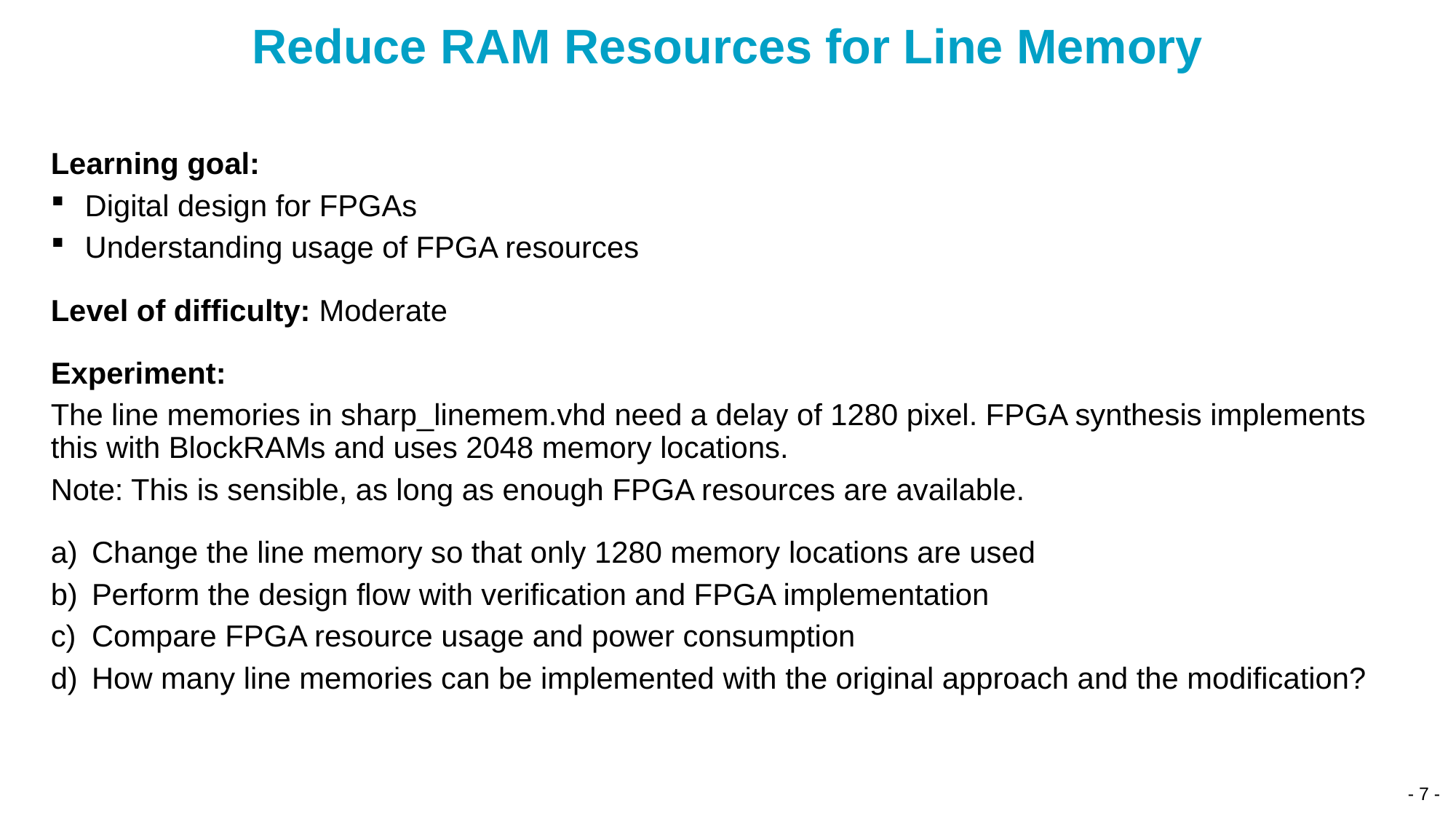

# Reduce RAM Resources for Line Memory
Learning goal:
Digital design for FPGAs
Understanding usage of FPGA resources

Level of difficulty: Moderate

Experiment:
The line memories in sharp_linemem.vhd need a delay of 1280 pixel. FPGA synthesis implements this with BlockRAMs and uses 2048 memory locations.
Note: This is sensible, as long as enough FPGA resources are available.

Change the line memory so that only 1280 memory locations are used
Perform the design flow with verification and FPGA implementation
Compare FPGA resource usage and power consumption
How many line memories can be implemented with the original approach and the modification?